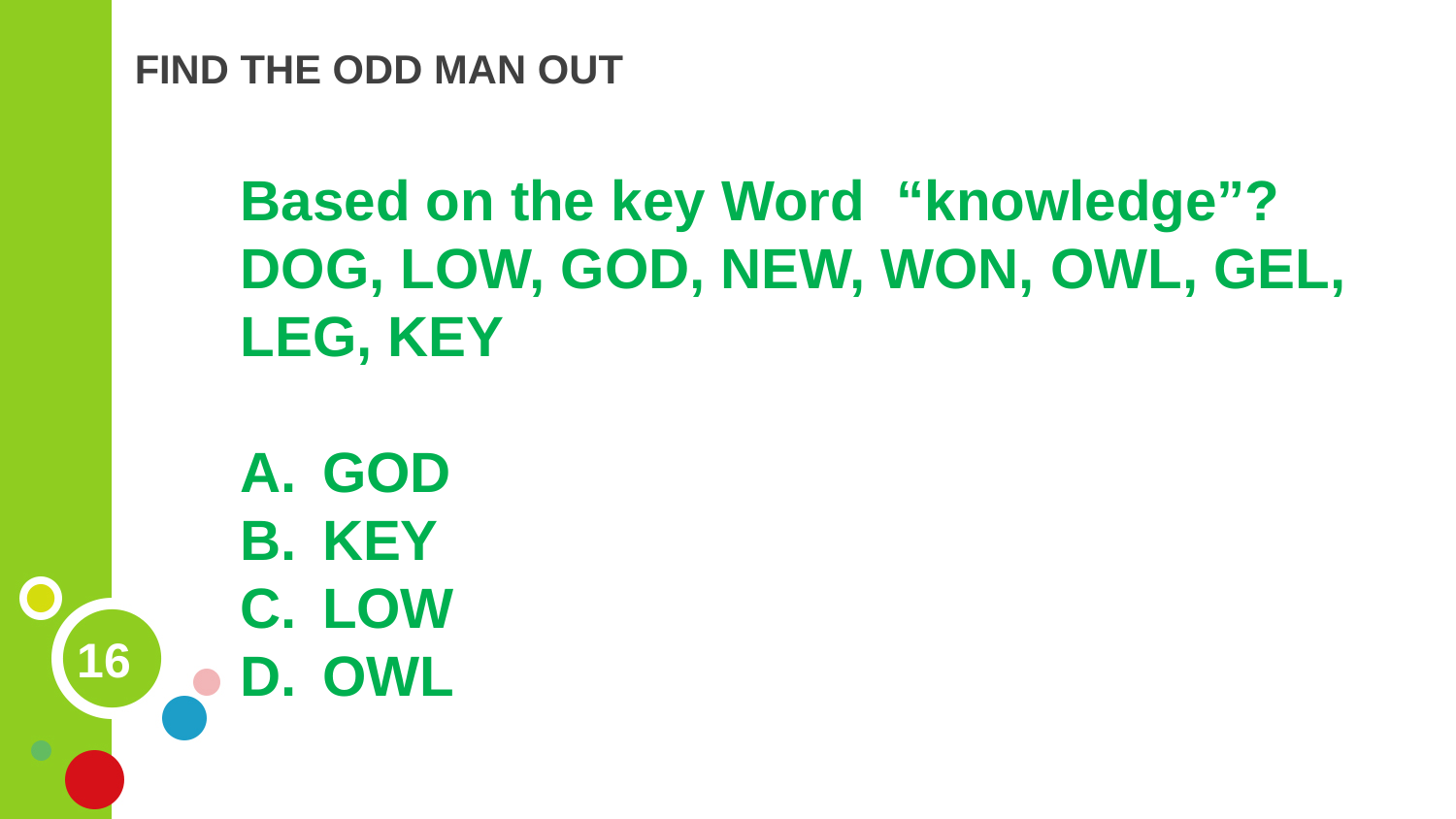

FIND THE ODD MAN OUT
Based on the key Word  “knowledge”?
DOG, LOW, GOD, NEW, WON, OWL, GEL,
LEG, KEY

GOD
KEY
LOW
OWL
16